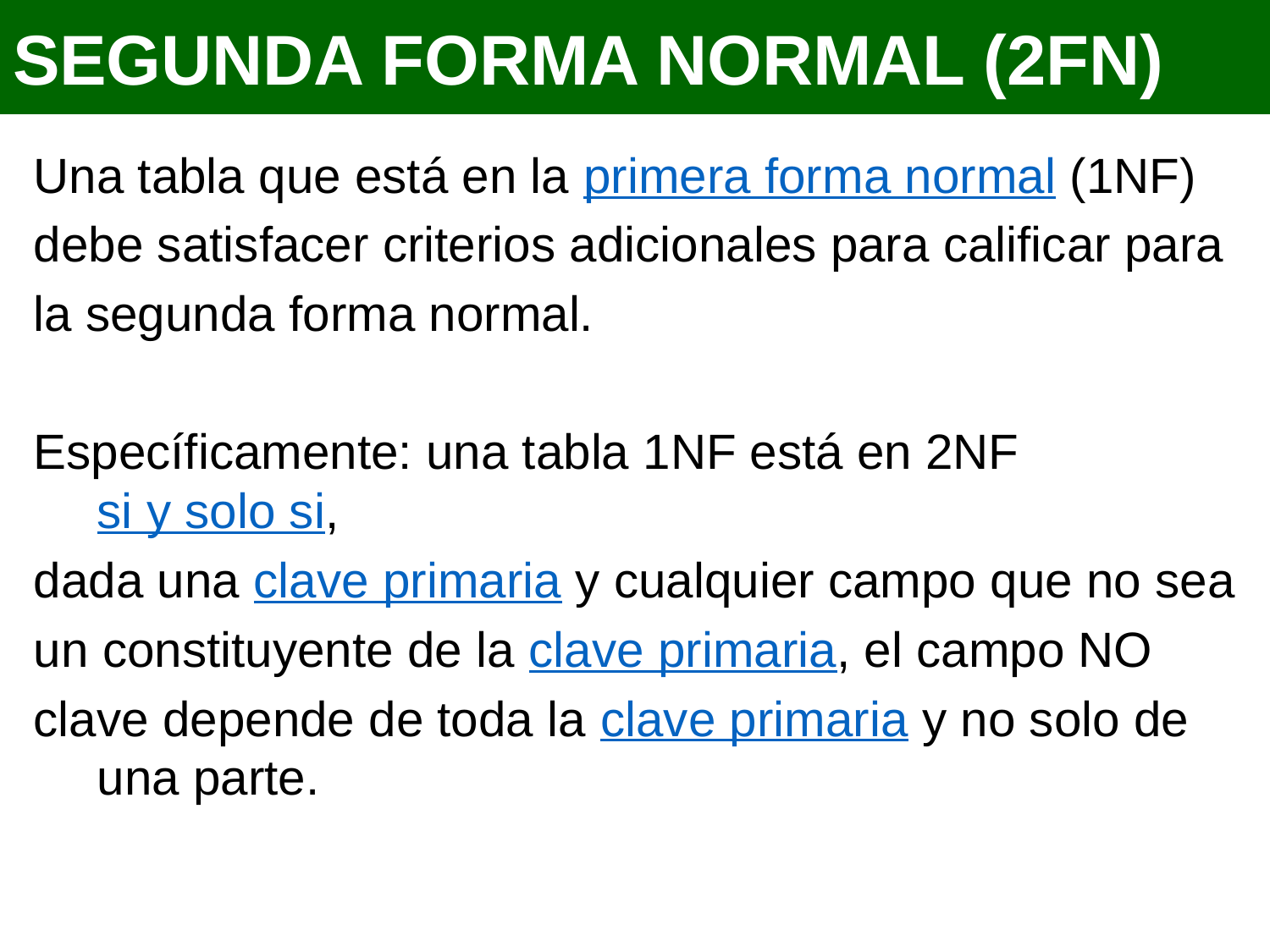

# SEGUNDA FORMA NORMAL (2FN)
Una tabla que está en la primera forma normal (1NF)
debe satisfacer criterios adicionales para calificar para
la segunda forma normal.

Específicamente: una tabla 1NF está en 2NF si y solo si,
dada una clave primaria y cualquier campo que no sea
un constituyente de la clave primaria, el campo NO
clave depende de toda la clave primaria y no solo de una parte.